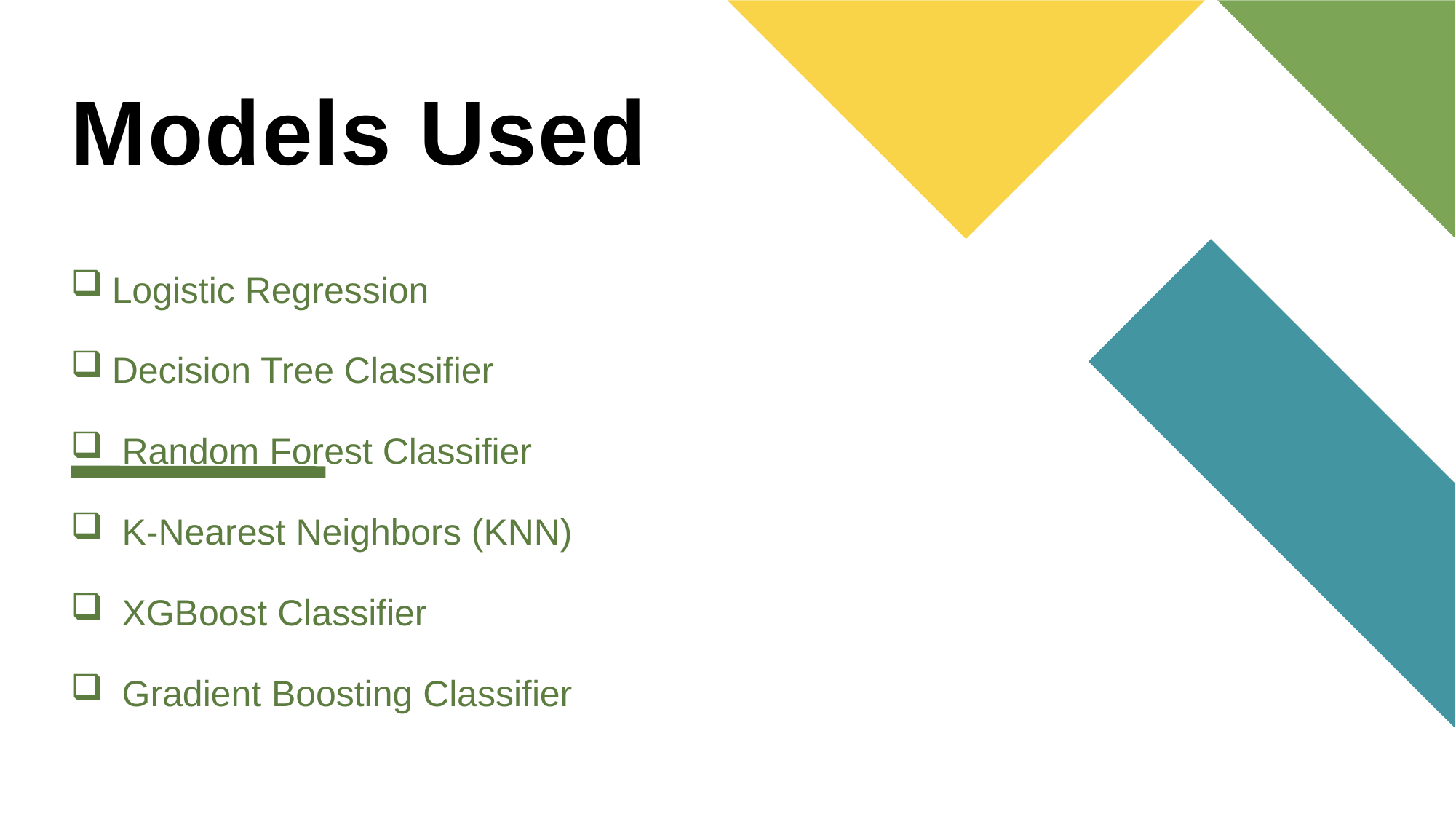

# Models Used
Logistic Regression
Decision Tree Classifier
 Random Forest Classifier
 K-Nearest Neighbors (KNN)
 XGBoost Classifier
 Gradient Boosting Classifier